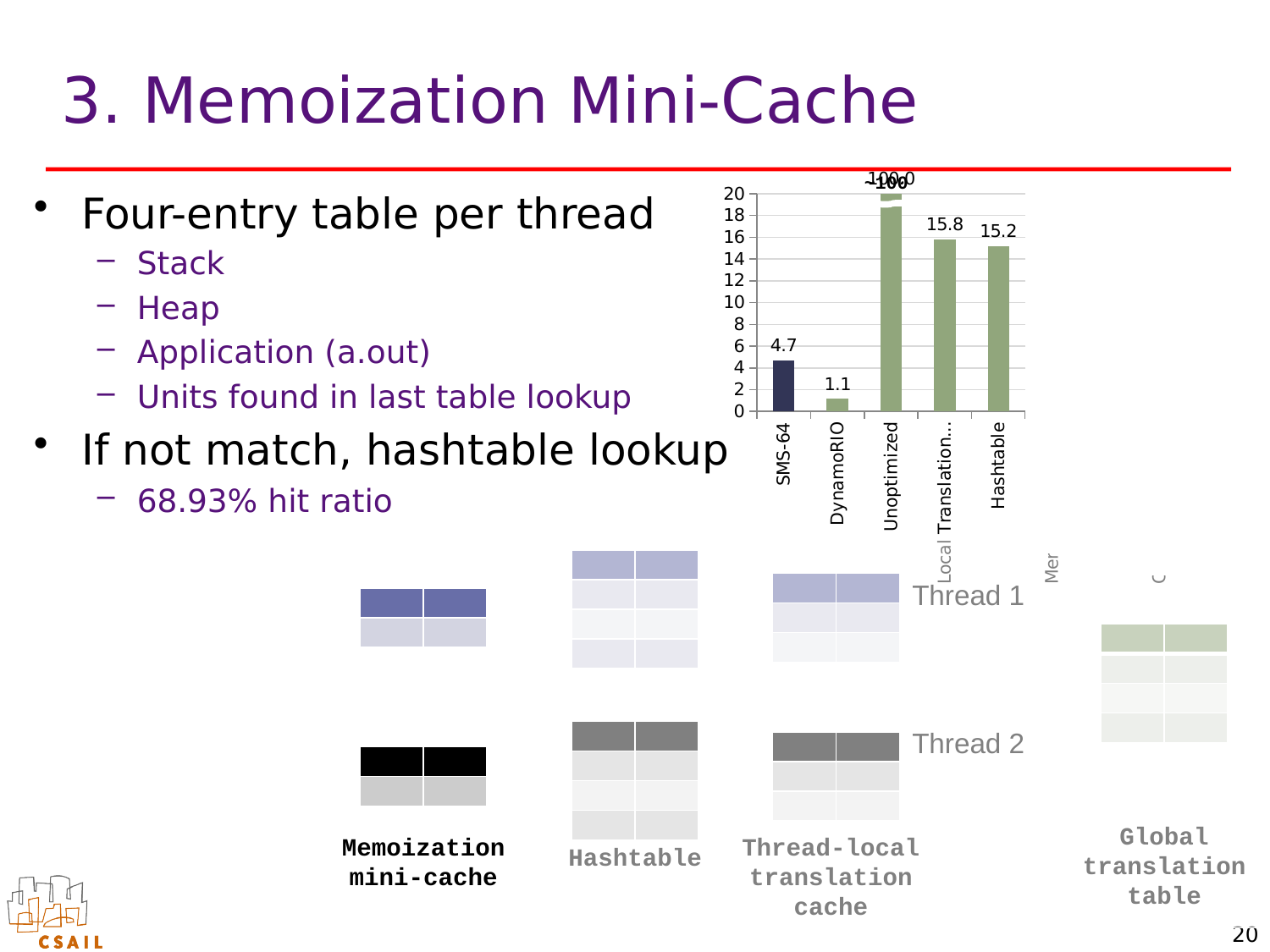

# 3. Memoization Mini-Cache
~100

### Chart

| Category | CPU2006 |
|---|---|
| SMS-64 | 4.67 |
| DynamoRIO | 1.1399999999999997 |
| Unoptimized | 100.0 |
| Local Translation Table | 15.82 |
| Hashtable | 15.19 |
| Memoization Mini-Cache | 11.97 |
| Reference Uni-Cache | 8.290000000000001 |
| Context Switch Reduction | 3.05 |
| Reference Grouping | 2.4899999999999998 |

Four-entry table per thread
Stack
Heap
Application (a.out)
Units found in last table lookup
If not match, hashtable lookup
68.93% hit ratio

|  |  |
| --- | --- |
|  |  |
|  |  |
|  |  |
Thread 1
|  |  |
| --- | --- |
|  |  |
|  |  |
|  |  |
| --- | --- |
|  |  |
|  |  |
| --- | --- |
|  |  |
|  |  |
|  |  |
Thread 2
|  |  |
| --- | --- |
|  |  |
|  |  |
|  |  |
|  |  |
| --- | --- |
|  |  |
|  |  |
|  |  |
| --- | --- |
|  |  |
Global translation table
Memoization mini-cache
Thread-local translation cache
Hashtable
20